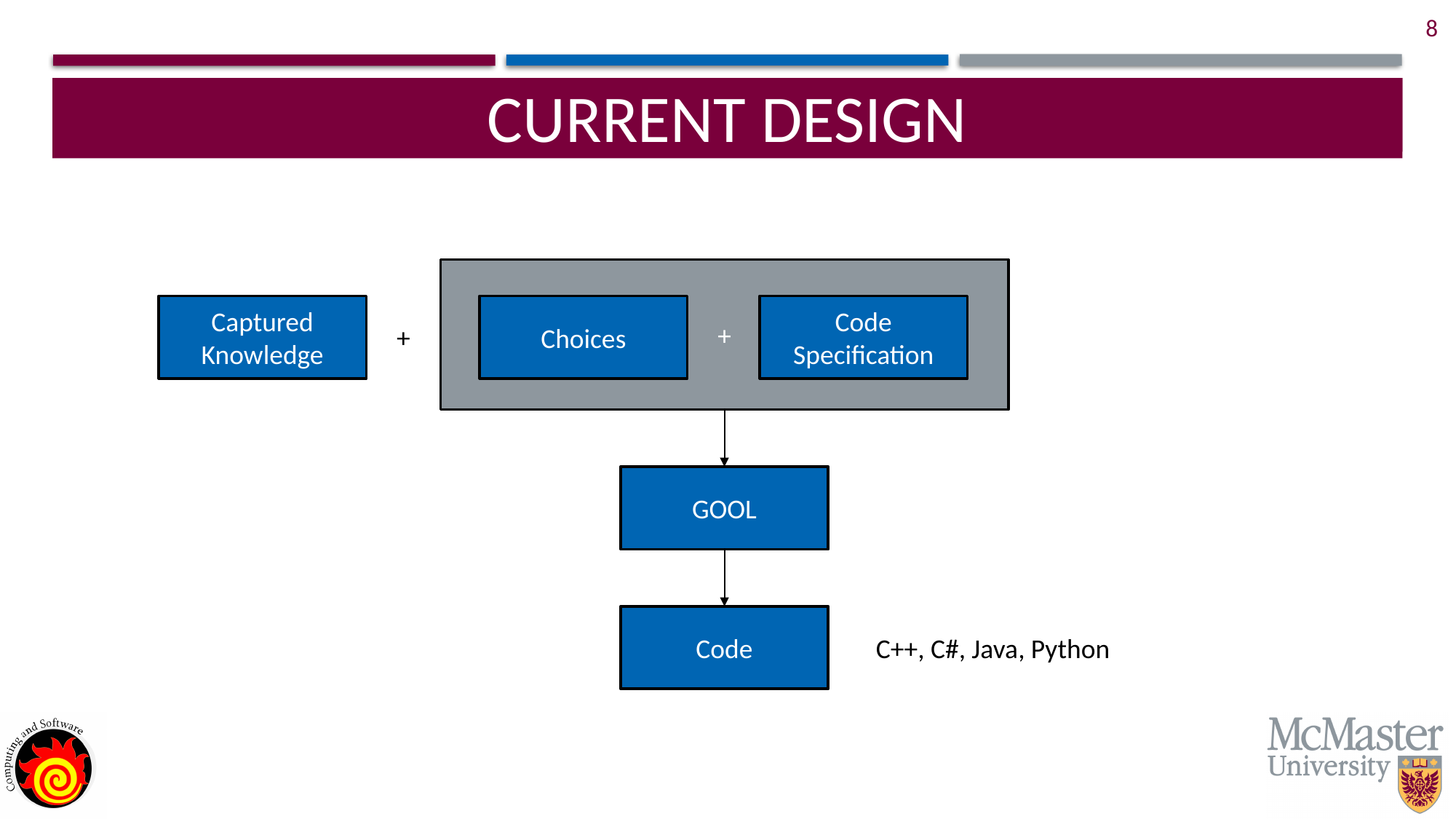

8
# Current Design
+
Captured
Knowledge
Choices
Code
Specification
+
GOOL
Code
C++, C#, Java, Python